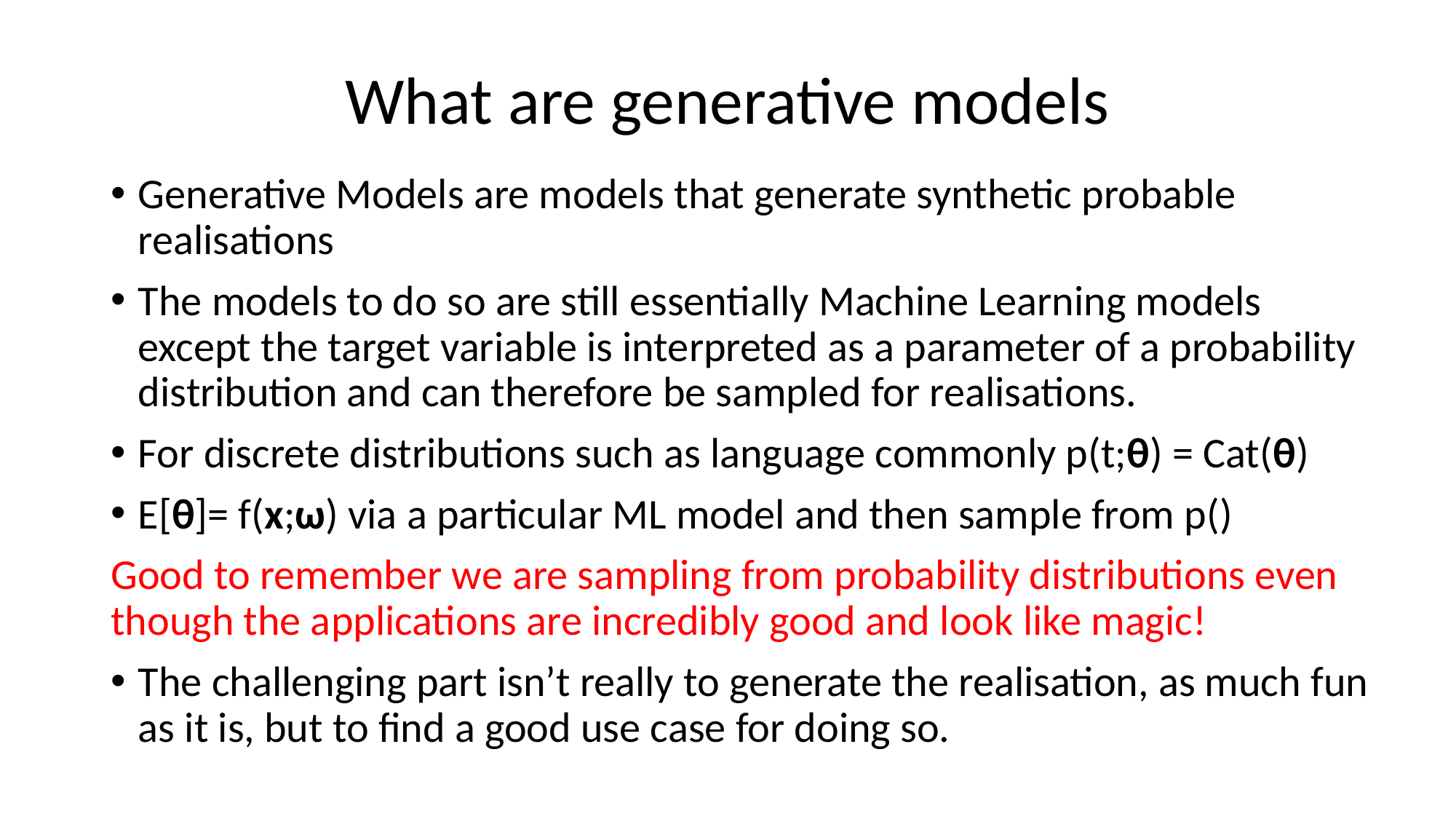

# What are generative models
Generative Models are models that generate synthetic probable realisations
The models to do so are still essentially Machine Learning models except the target variable is interpreted as a parameter of a probability distribution and can therefore be sampled for realisations.
For discrete distributions such as language commonly p(t;θ) = Cat(θ)
E[θ]= f(x;ω) via a particular ML model and then sample from p()
Good to remember we are sampling from probability distributions even though the applications are incredibly good and look like magic!
The challenging part isn’t really to generate the realisation, as much fun as it is, but to find a good use case for doing so.